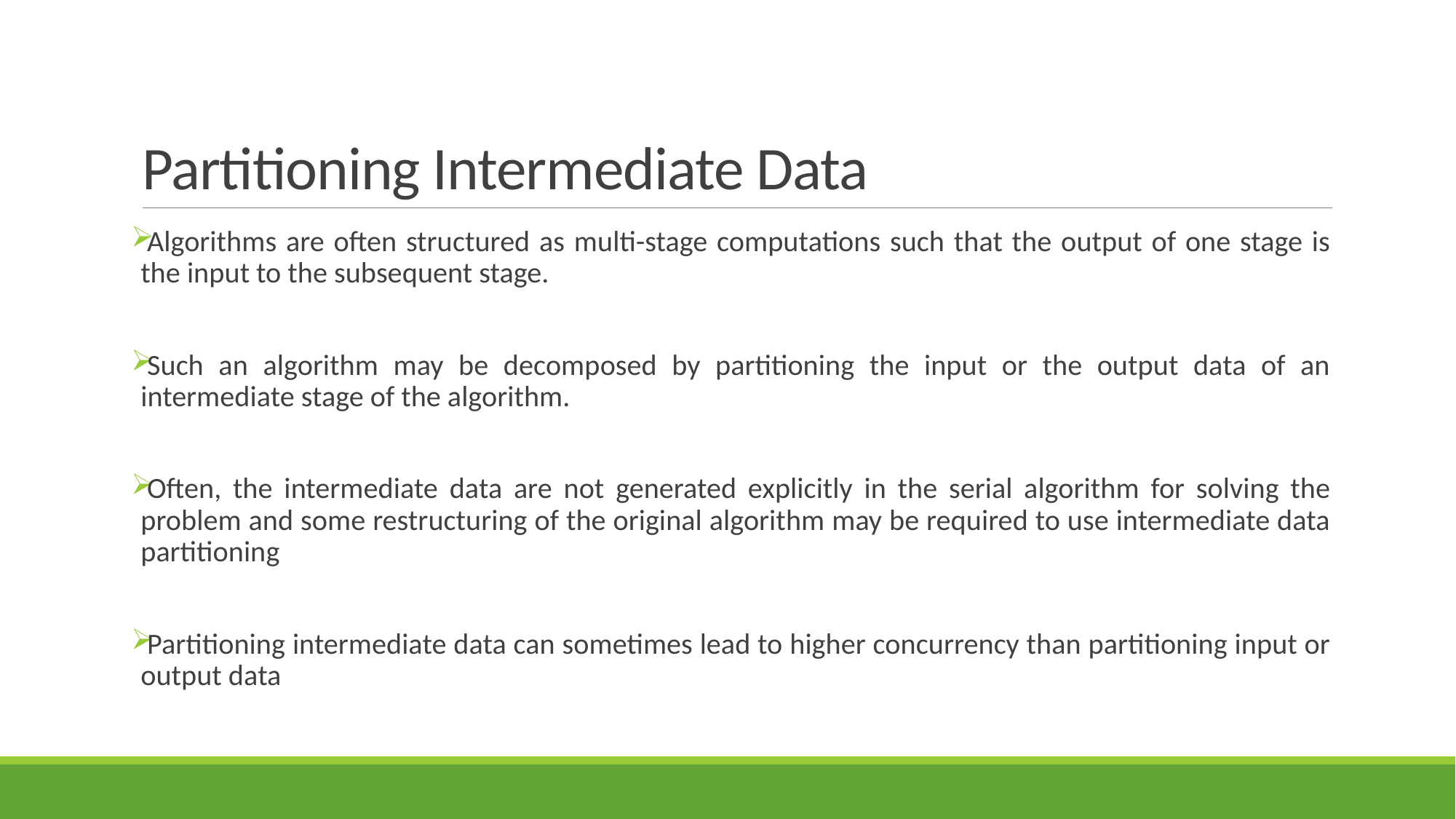

# Partitioning Intermediate Data
Algorithms are often structured as multi-stage computations such that the output of one stage is the input to the subsequent stage.

Such an algorithm may be decomposed by partitioning the input or the output data of an intermediate stage of the algorithm.

Often, the intermediate data are not generated explicitly in the serial algorithm for solving the problem and some restructuring of the original algorithm may be required to use intermediate data partitioning

Partitioning intermediate data can sometimes lead to higher concurrency than partitioning input or output data